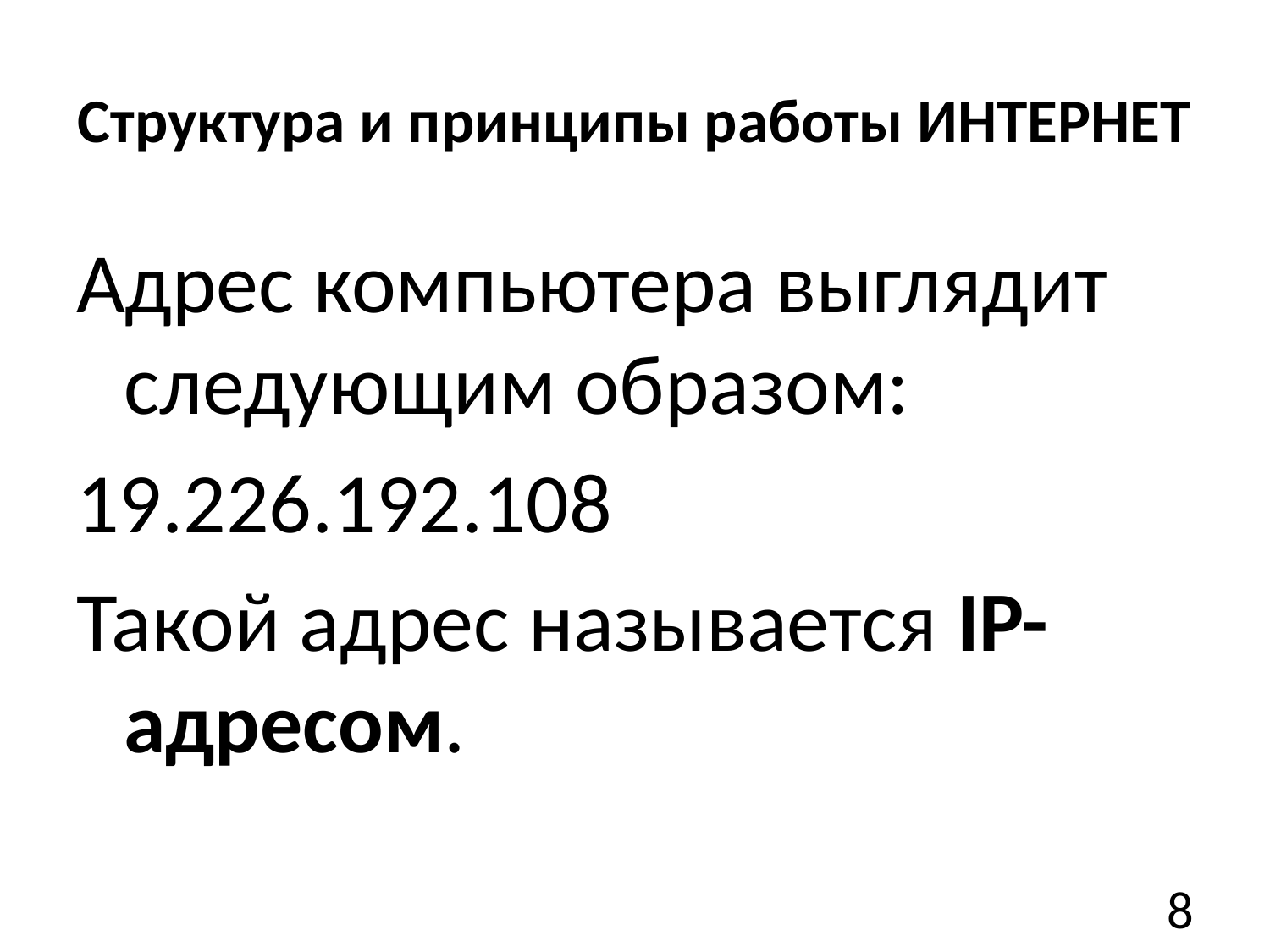

# Структура и принципы работы ИНТЕРНЕТ
Адрес компьютера выглядит следующим образом:
19.226.192.108
Такой адрес называется IP-адресом.
8